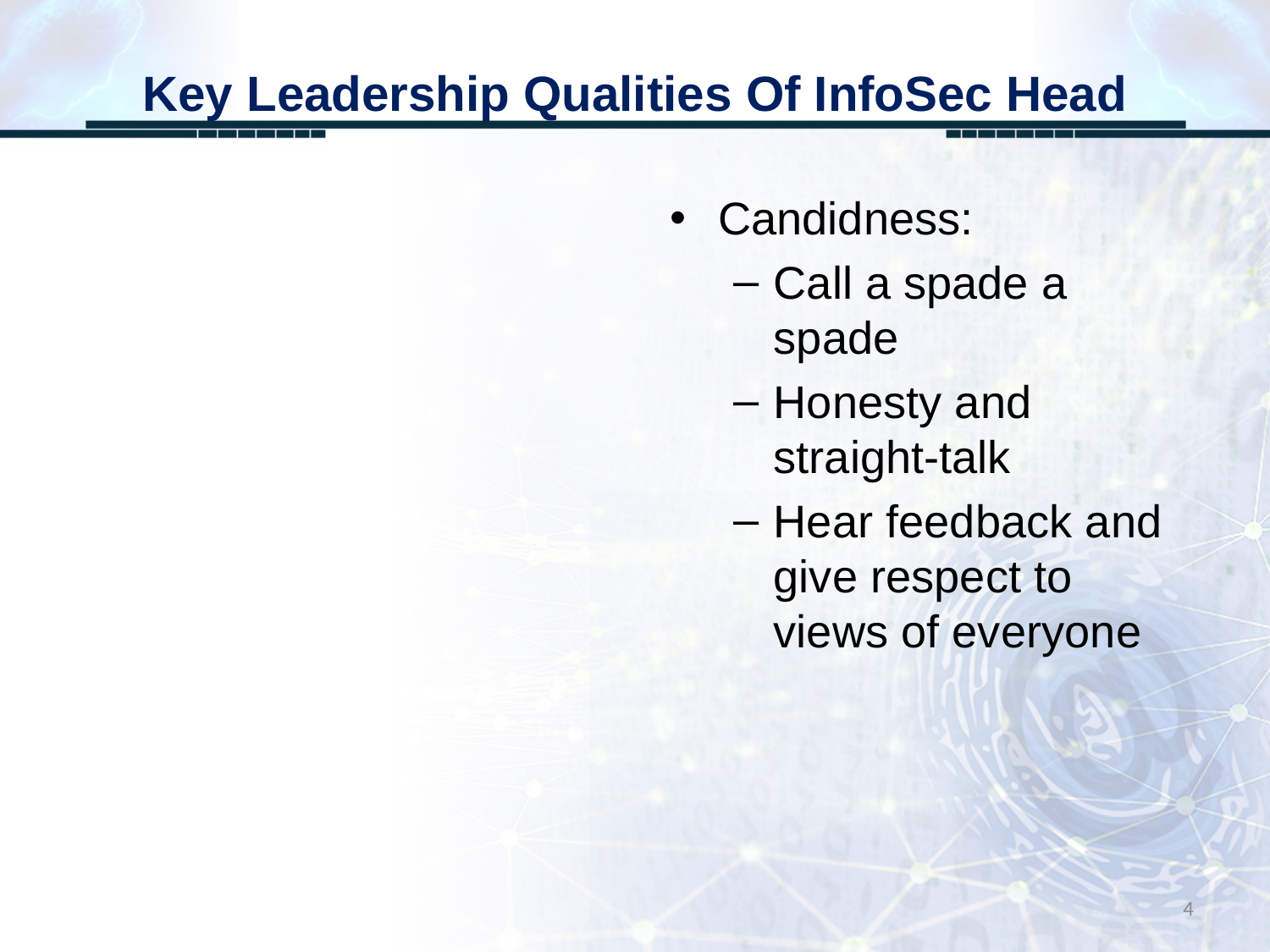

# Key Leadership Qualities Of InfoSec Head
Candidness:
Call a spade a spade
Honesty and straight-talk
Hear feedback and give respect to views of everyone

4